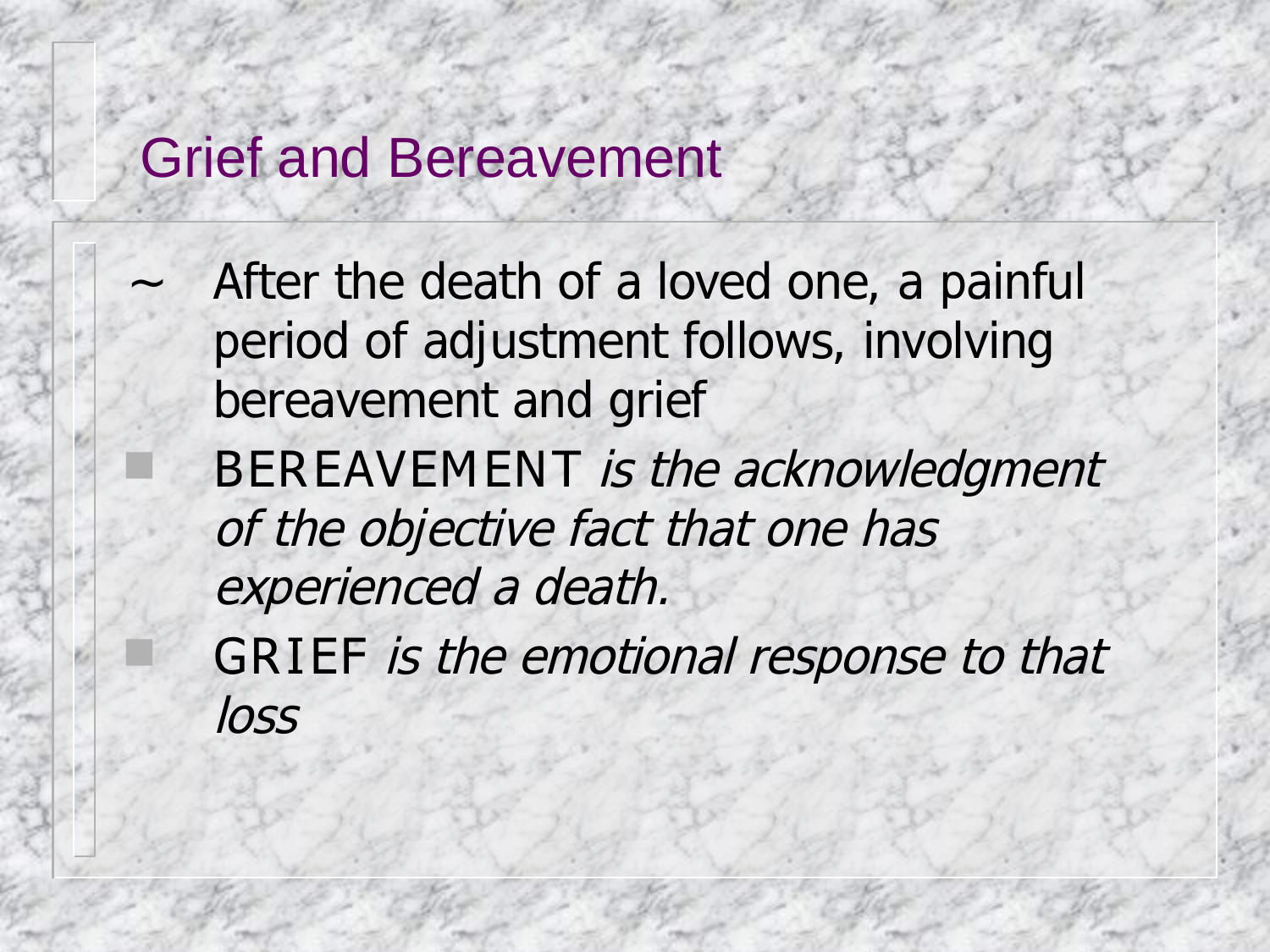

# Grief and Bereavement
~	After the death of a loved one, a painful period of adjustment follows, involving bereavement and grief
BEREAVEMENT is the acknowledgment of the objective fact that one has experienced a death.
GRIEF is the emotional response to that loss